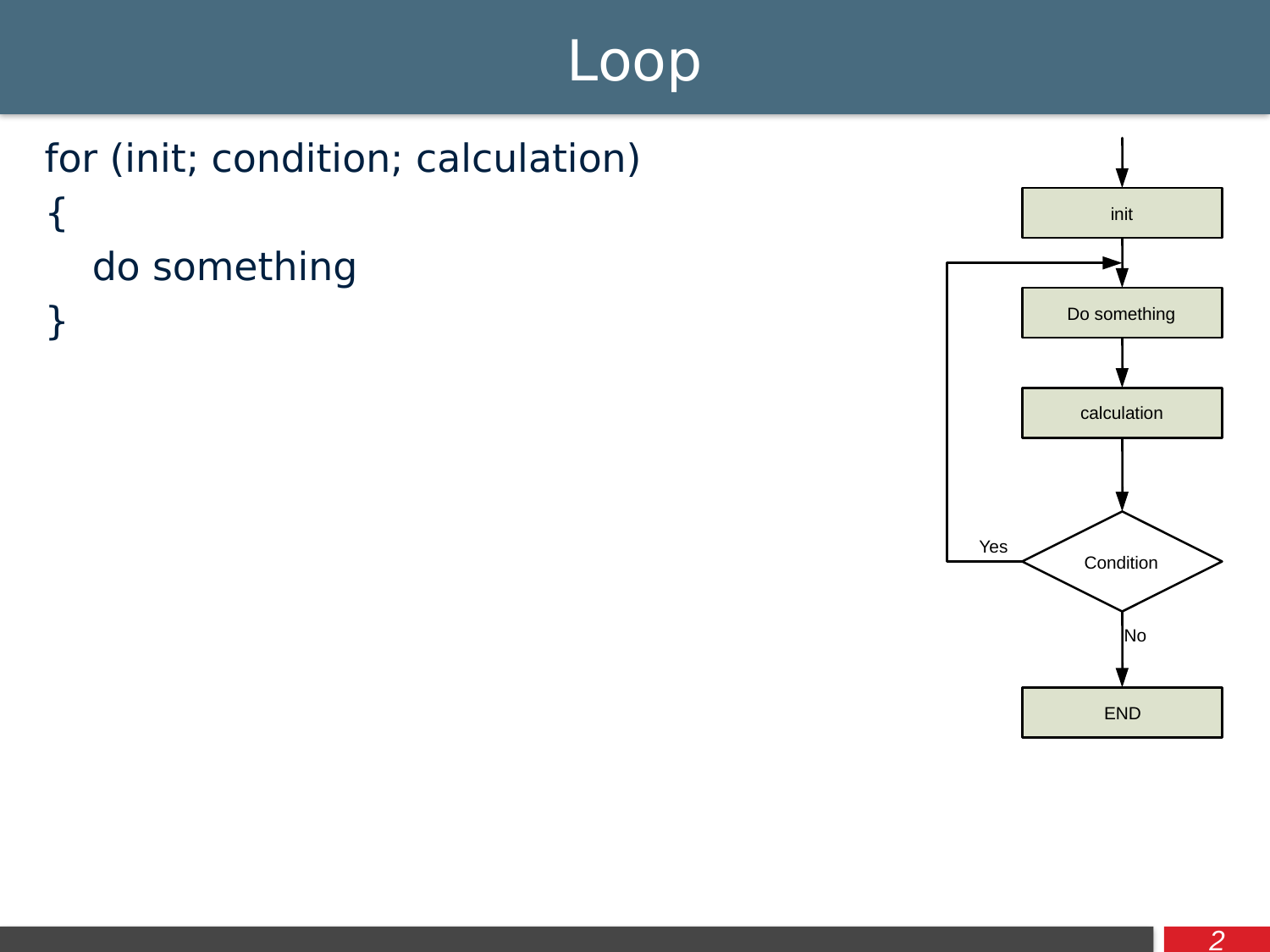

# Loop
for (init; condition; calculation)
{
	do something
}

init

Do something

Yes
Condition

No

calculation

END